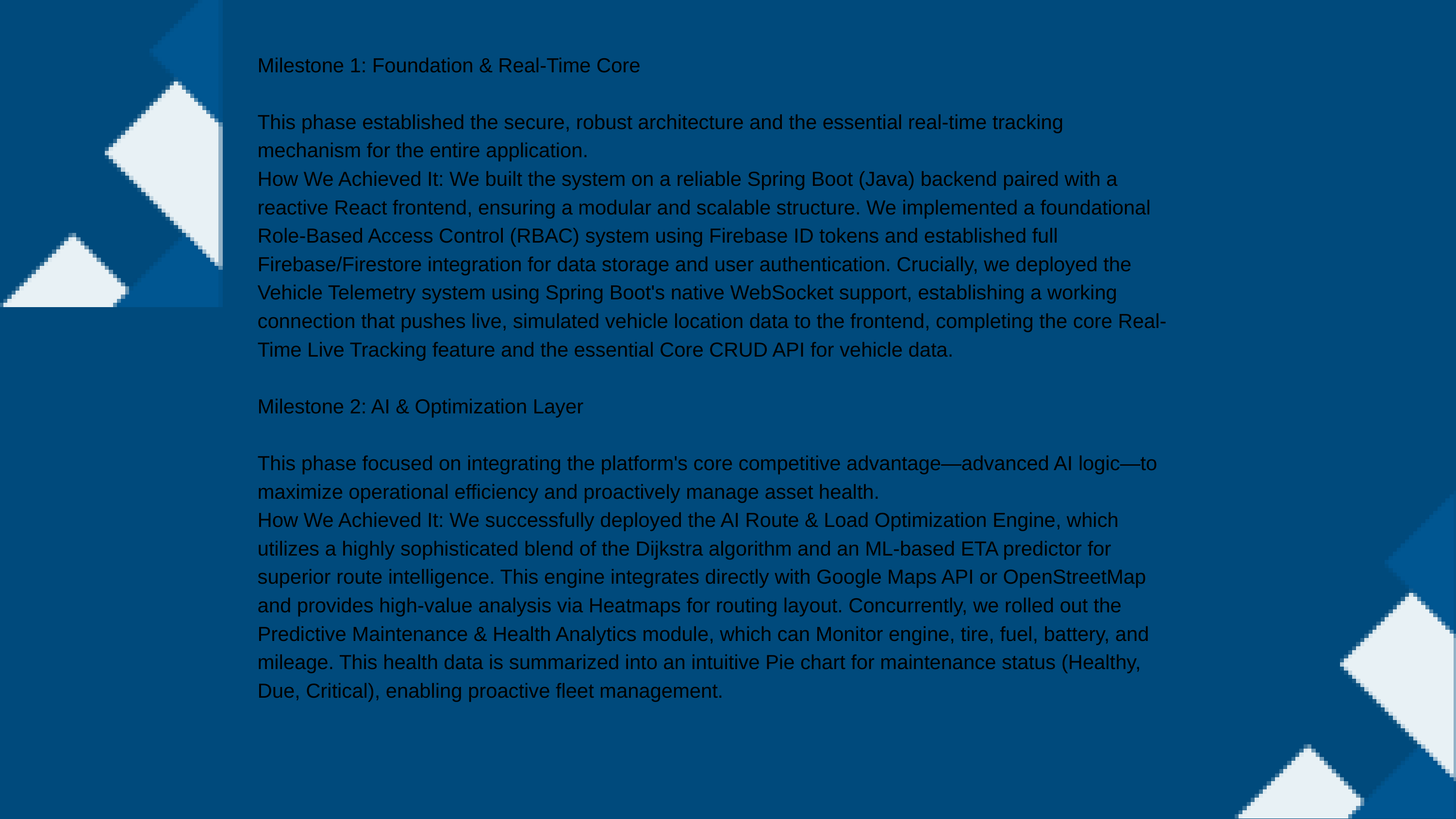

Milestone 1: Foundation & Real-Time Core

This phase established the secure, robust architecture and the essential real-time tracking mechanism for the entire application.
How We Achieved It: We built the system on a reliable Spring Boot (Java) backend paired with a reactive React frontend, ensuring a modular and scalable structure. We implemented a foundational Role-Based Access Control (RBAC) system using Firebase ID tokens and established full Firebase/Firestore integration for data storage and user authentication. Crucially, we deployed the Vehicle Telemetry system using Spring Boot's native WebSocket support, establishing a working connection that pushes live, simulated vehicle location data to the frontend, completing the core Real-Time Live Tracking feature and the essential Core CRUD API for vehicle data.

Milestone 2: AI & Optimization Layer

This phase focused on integrating the platform's core competitive advantage—advanced AI logic—to maximize operational efficiency and proactively manage asset health.
How We Achieved It: We successfully deployed the AI Route & Load Optimization Engine, which utilizes a highly sophisticated blend of the Dijkstra algorithm and an ML-based ETA predictor for superior route intelligence. This engine integrates directly with Google Maps API or OpenStreetMap and provides high-value analysis via Heatmaps for routing layout. Concurrently, we rolled out the Predictive Maintenance & Health Analytics module, which can Monitor engine, tire, fuel, battery, and mileage. This health data is summarized into an intuitive Pie chart for maintenance status (Healthy, Due, Critical), enabling proactive fleet management.